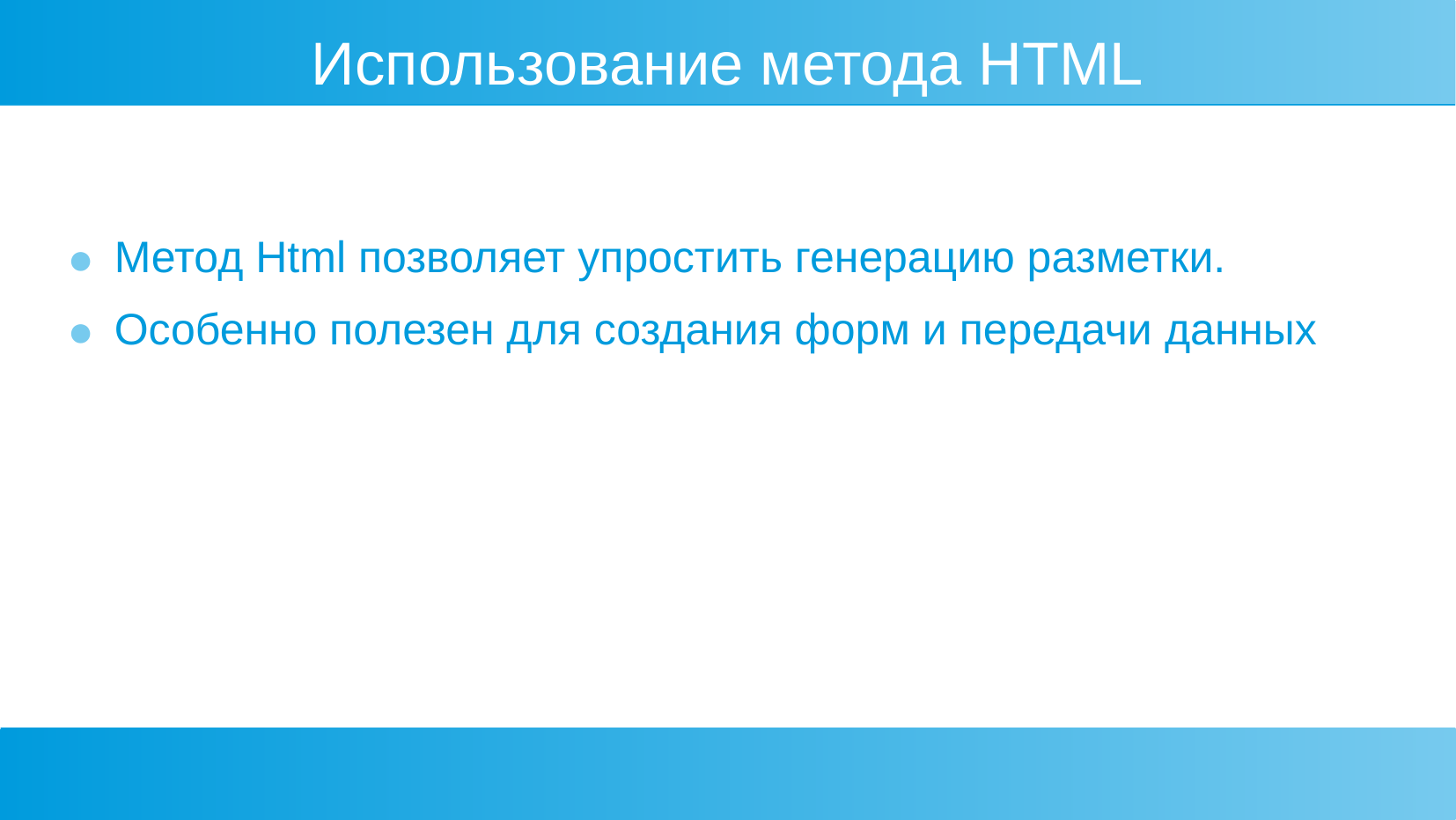

Использование метода HTML

Метод Html позволяет упростить генерацию разметки.
Особенно полезен для создания форм и передачи данных